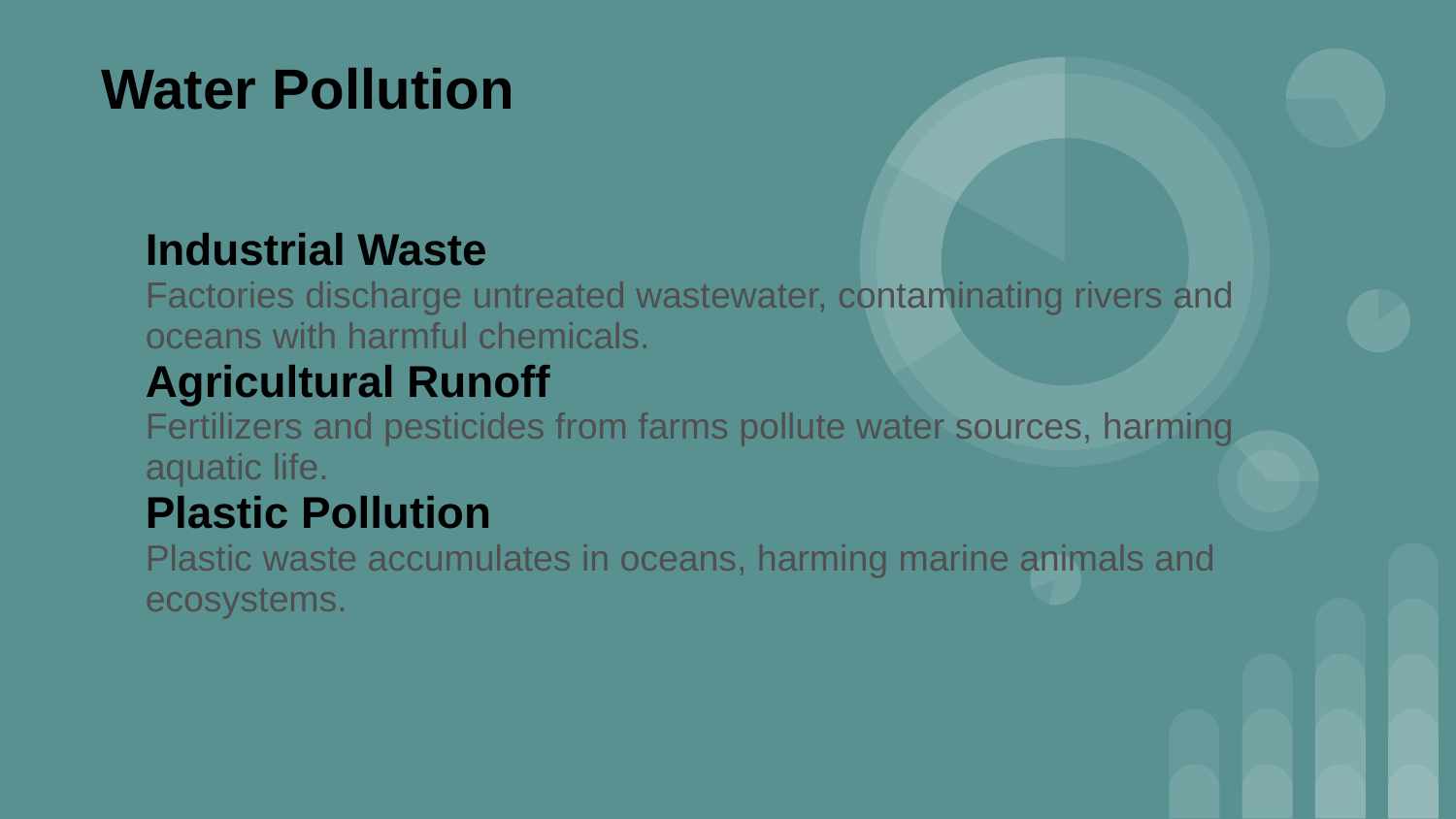

Water Pollution
Industrial Waste
Factories discharge untreated wastewater, contaminating rivers and oceans with harmful chemicals.
Agricultural Runoff
Fertilizers and pesticides from farms pollute water sources, harming aquatic life.
Plastic Pollution
Plastic waste accumulates in oceans, harming marine animals and ecosystems.